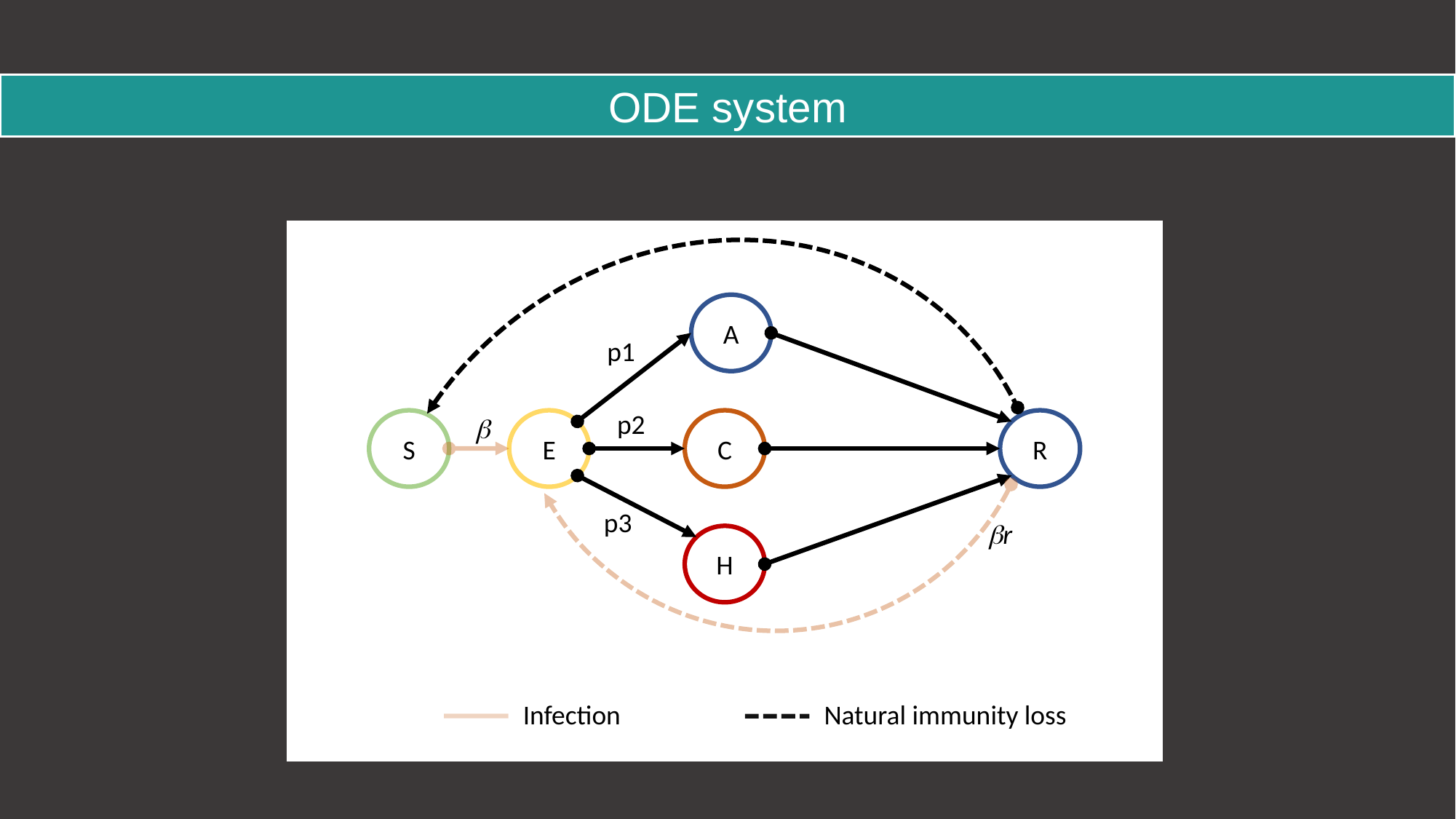

ODE system

A
p1
p2
β
S
E
C
R
p3
βr
H
Infection
Natural immunity loss